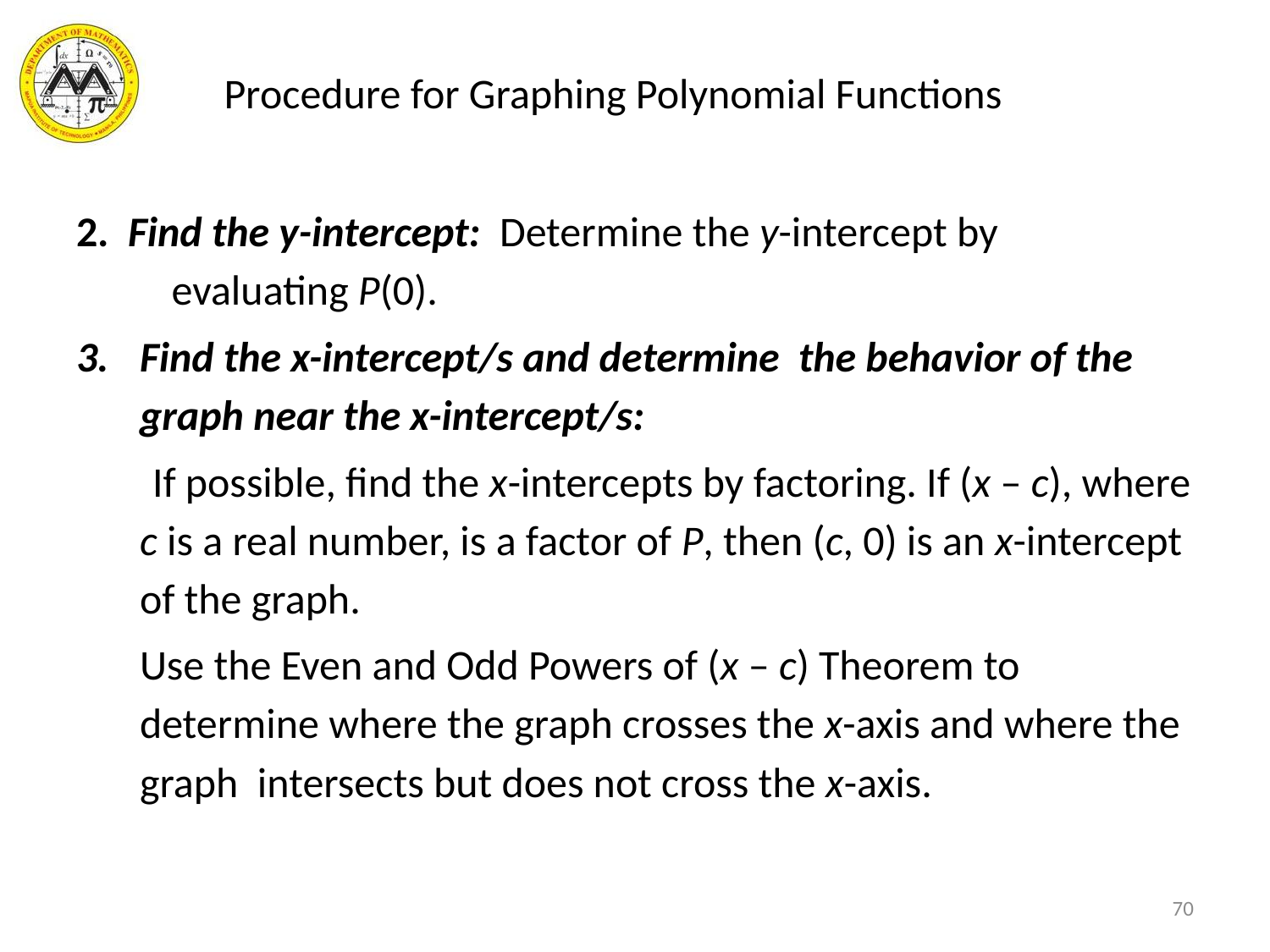

# Procedure for Graphing Polynomial Functions
2.  Find the y-intercept:  Determine the y-intercept by
     evaluating P(0).
Find the x-intercept/s and determine  the behavior of the graph near the x-intercept/s:
        If possible, find the x-intercepts by factoring. If (x – c), where c is a real number, is a factor of P, then (c, 0) is an x-intercept of the graph.
	Use the Even and Odd Powers of (x – c) Theorem to determine where the graph crosses the x-axis and where the graph  intersects but does not cross the x-axis.
70